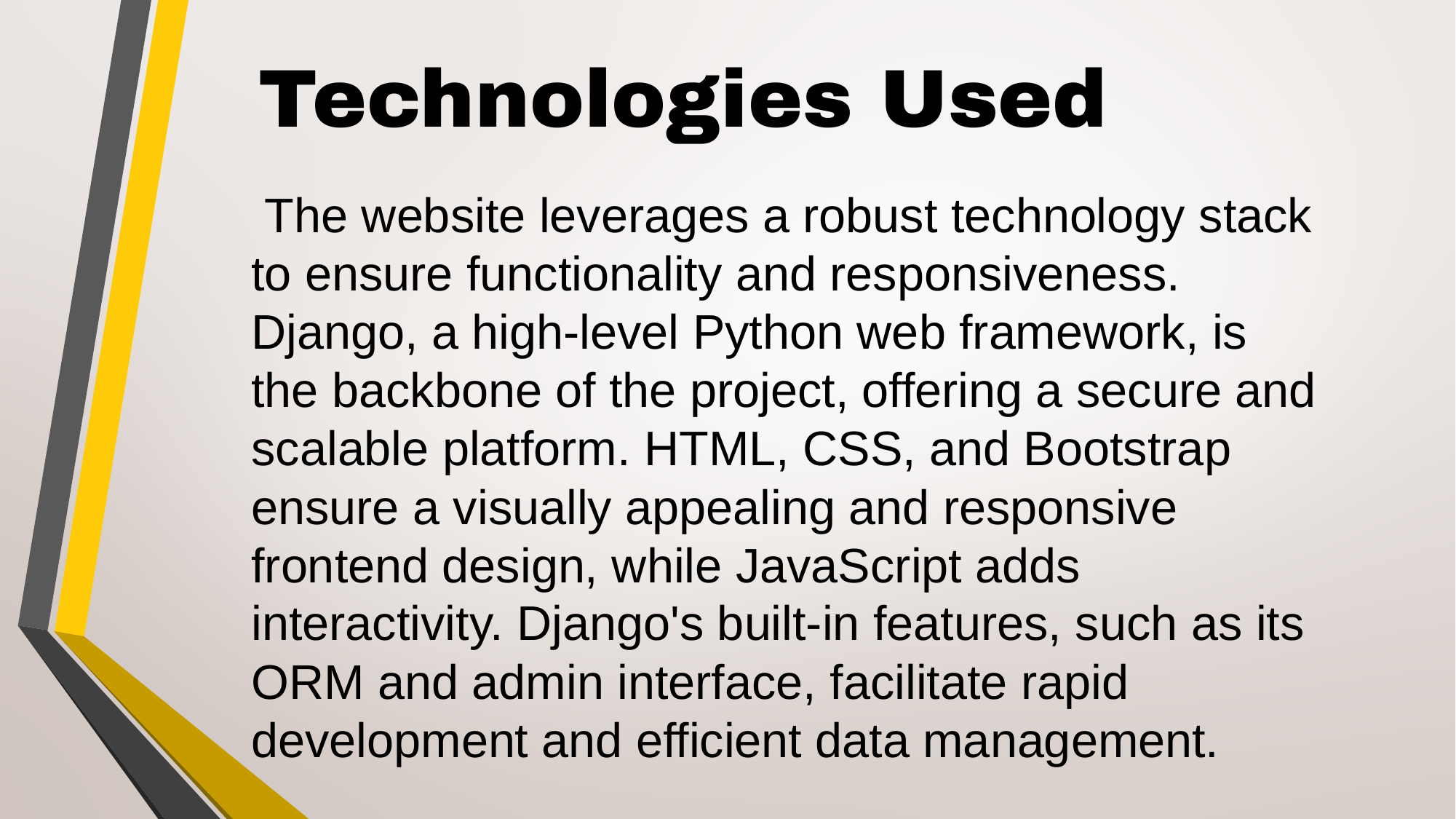

# Technologies Used
 The website leverages a robust technology stack to ensure functionality and responsiveness. Django, a high-level Python web framework, is the backbone of the project, offering a secure and scalable platform. HTML, CSS, and Bootstrap ensure a visually appealing and responsive frontend design, while JavaScript adds interactivity. Django's built-in features, such as its ORM and admin interface, facilitate rapid development and efficient data management.